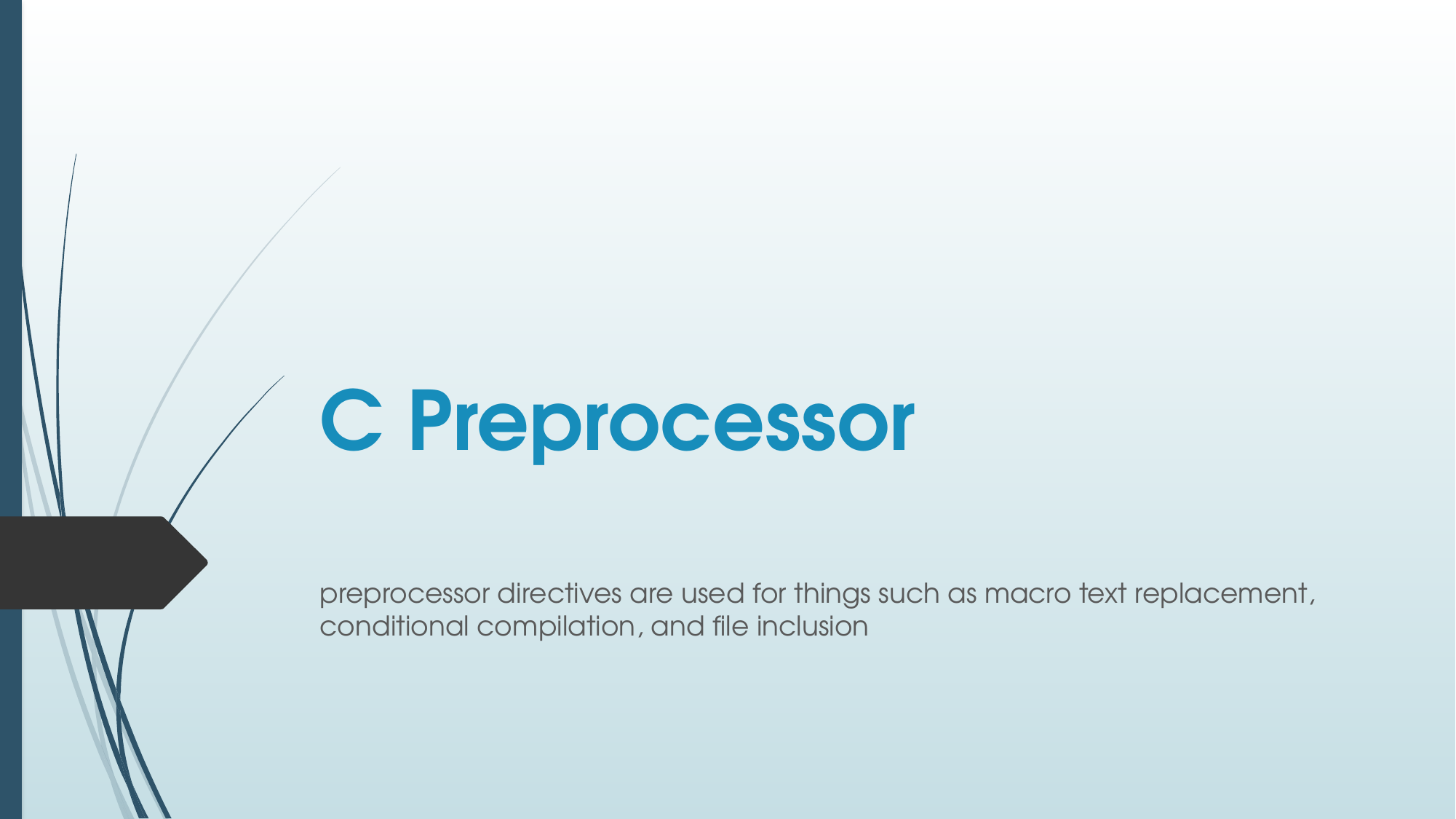

# C Preprocessor
preprocessor directives are used for things such as macro text replacement, conditional compilation, and file inclusion